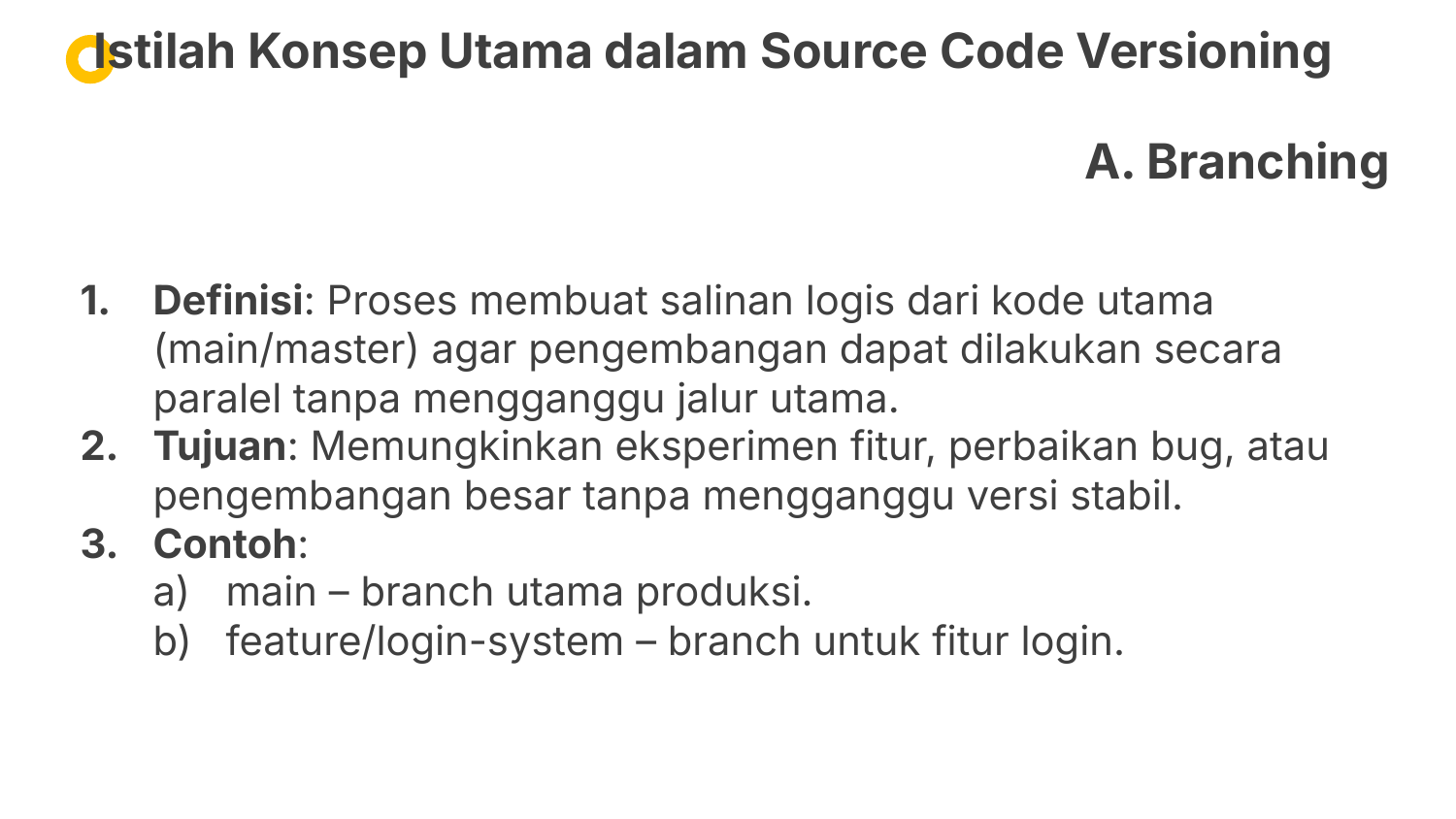

Istilah Konsep Utama dalam Source Code Versioning

A. Branching
Definisi: Proses membuat salinan logis dari kode utama (main/master) agar pengembangan dapat dilakukan secara paralel tanpa mengganggu jalur utama.
Tujuan: Memungkinkan eksperimen fitur, perbaikan bug, atau pengembangan besar tanpa mengganggu versi stabil.
Contoh:
main – branch utama produksi.
feature/login-system – branch untuk fitur login.